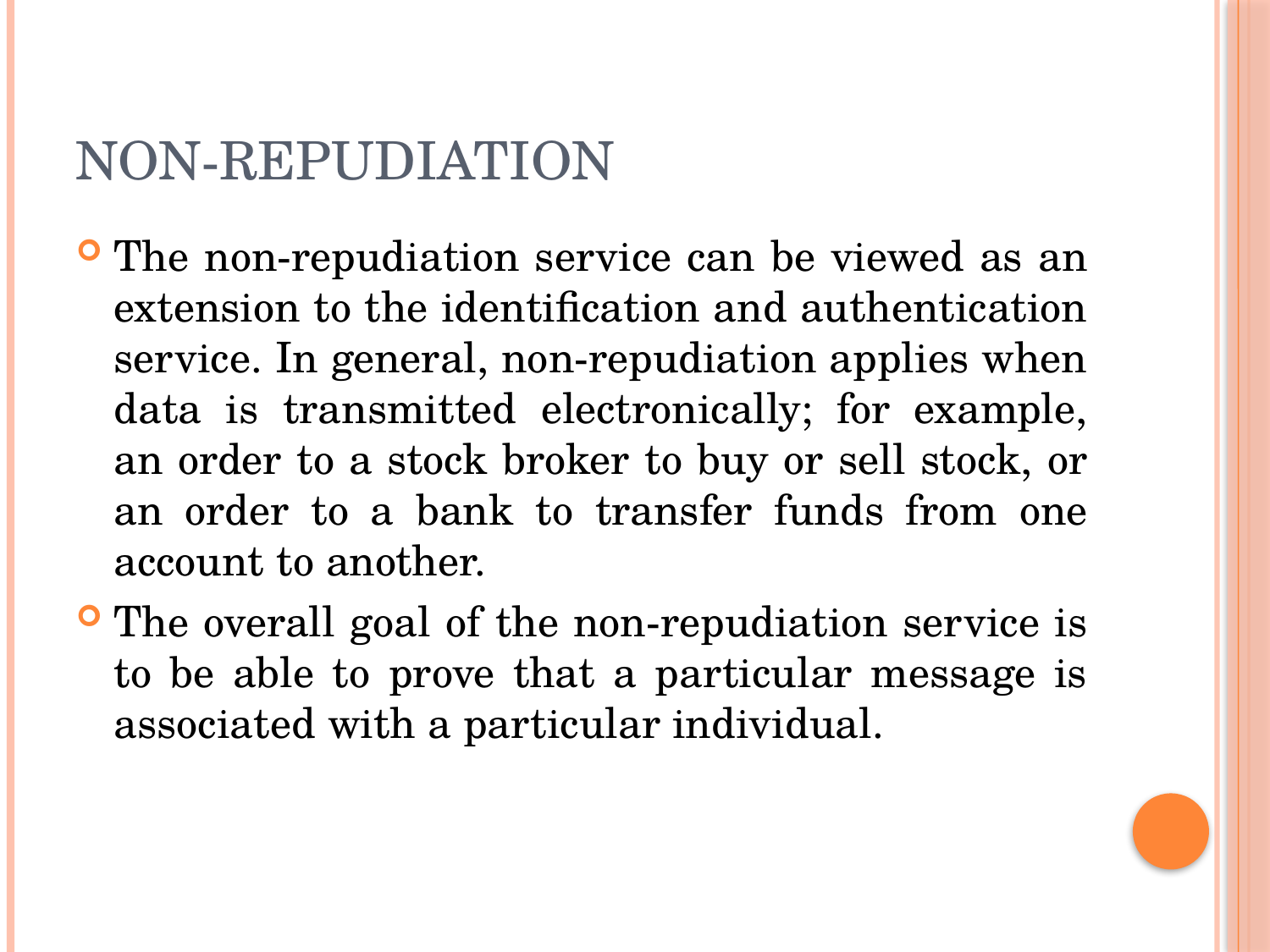

# Non-repudiation
The non-repudiation service can be viewed as an extension to the identification and authentication service. In general, non-repudiation applies when data is transmitted electronically; for example, an order to a stock broker to buy or sell stock, or an order to a bank to transfer funds from one account to another.
The overall goal of the non-repudiation service is to be able to prove that a particular message is associated with a particular individual.